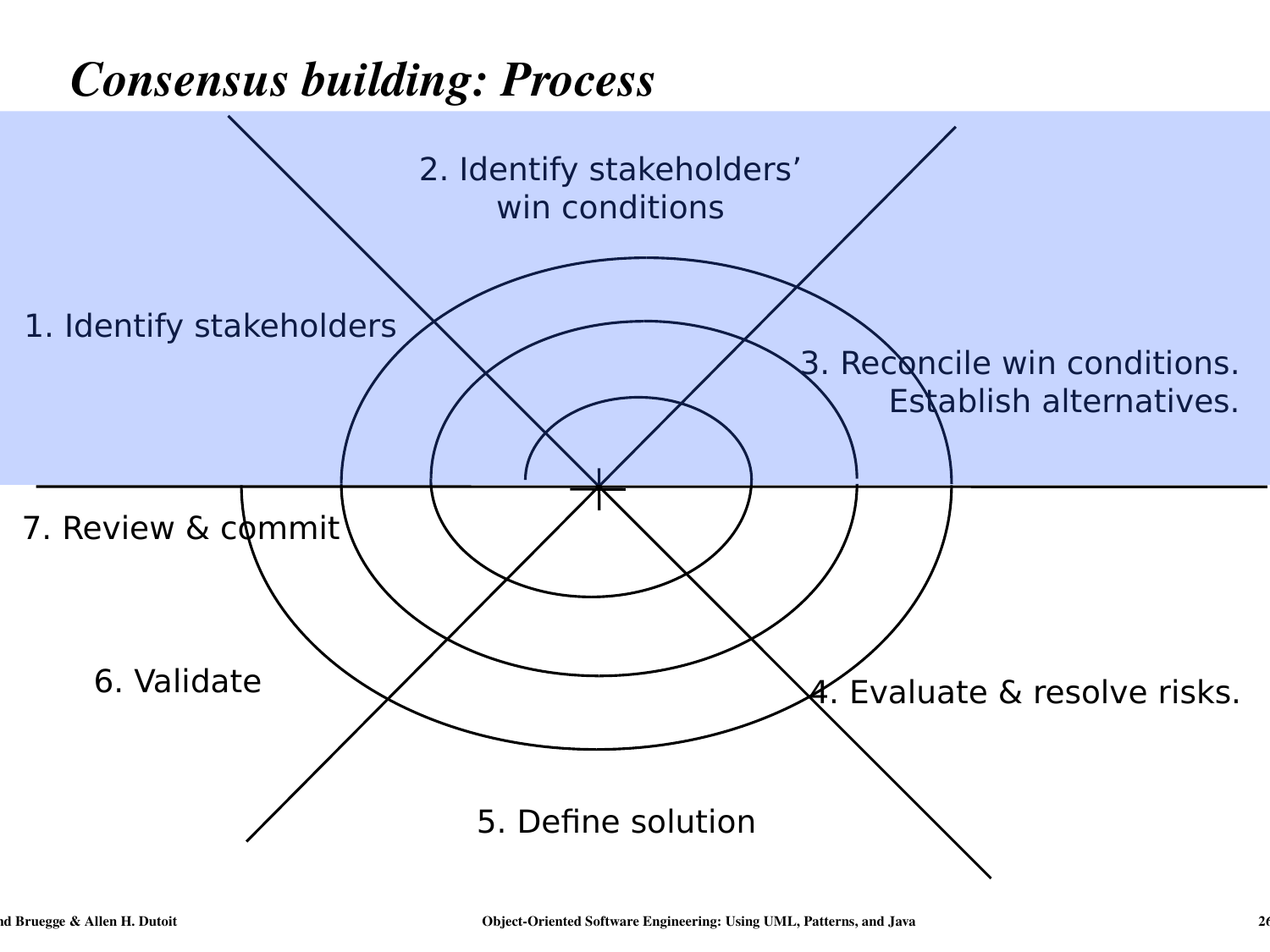

# Consensus building: Process

2. Identify stakeholders’
win conditions
1. Identify stakeholders
3. Reconcile win conditions.
Establish alternatives.
7. Review & commit
6. Validate
4. Evaluate & resolve risks.
5. Define solution